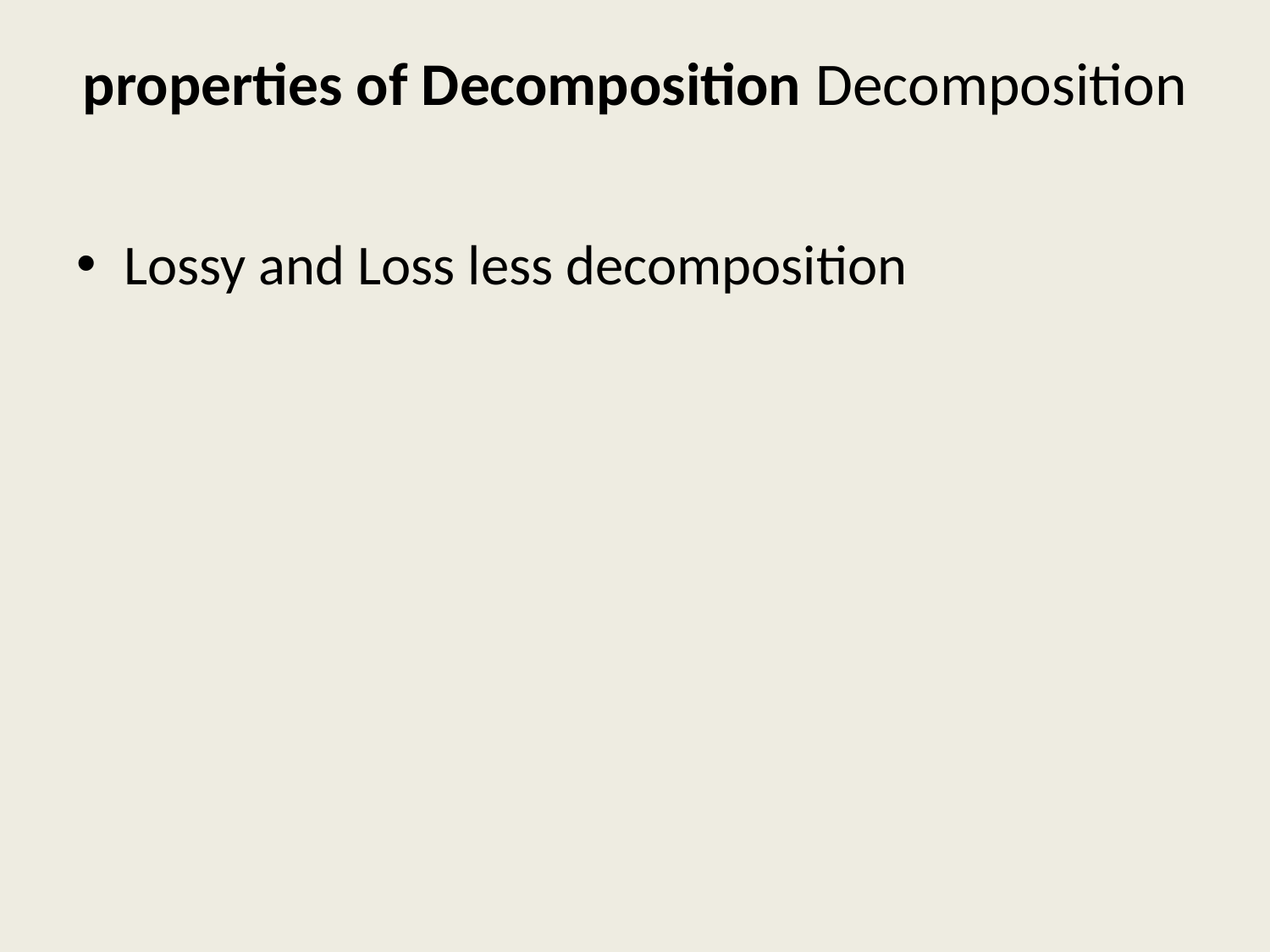

# properties of Decomposition Decomposition
Lossy and Loss less decomposition